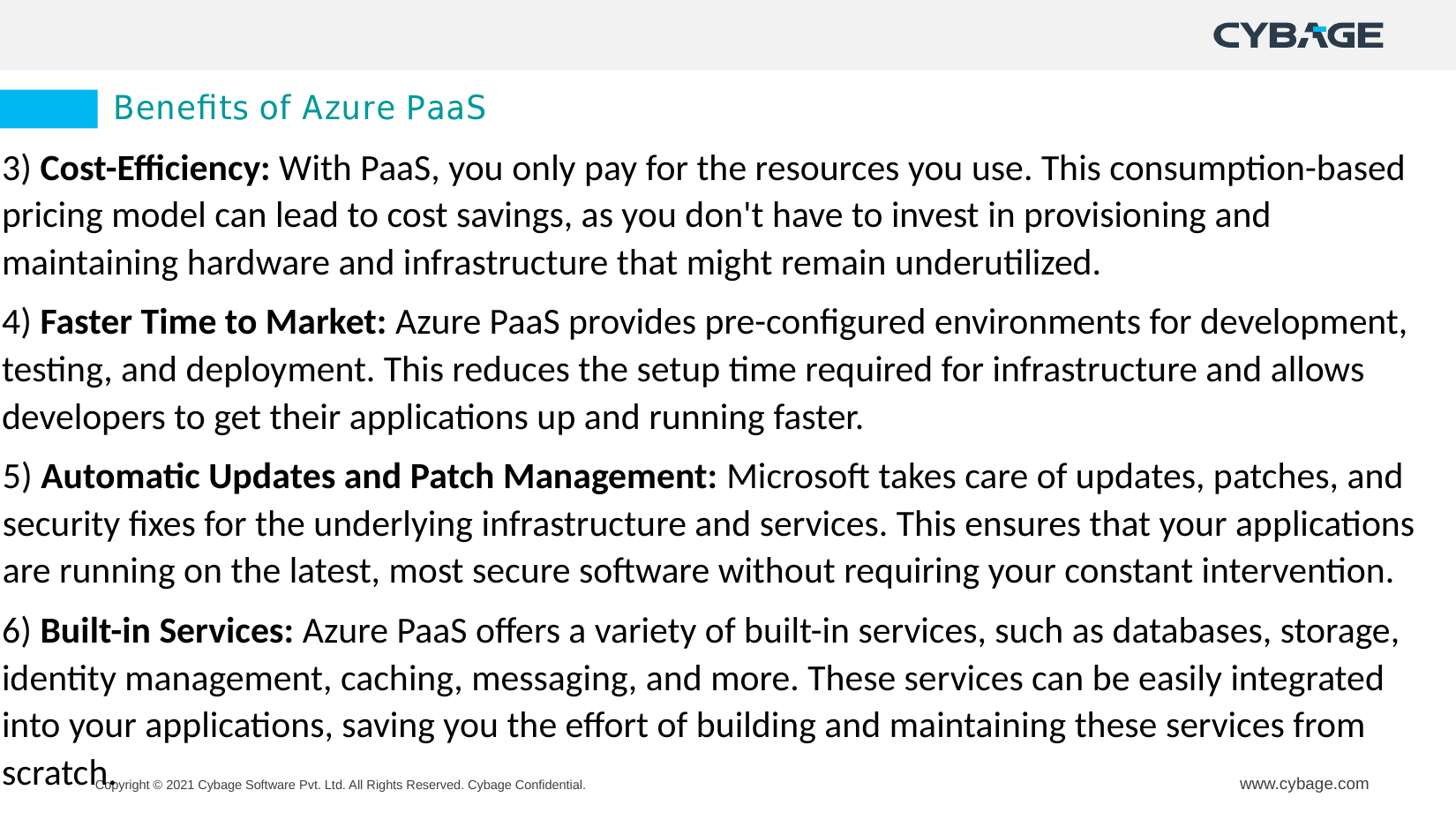

# Benefits of Azure PaaS
3) Cost-Efficiency: With PaaS, you only pay for the resources you use. This consumption-based pricing model can lead to cost savings, as you don't have to invest in provisioning and maintaining hardware and infrastructure that might remain underutilized.
4) Faster Time to Market: Azure PaaS provides pre-configured environments for development, testing, and deployment. This reduces the setup time required for infrastructure and allows developers to get their applications up and running faster.
5) Automatic Updates and Patch Management: Microsoft takes care of updates, patches, and security fixes for the underlying infrastructure and services. This ensures that your applications are running on the latest, most secure software without requiring your constant intervention.
6) Built-in Services: Azure PaaS offers a variety of built-in services, such as databases, storage, identity management, caching, messaging, and more. These services can be easily integrated into your applications, saving you the effort of building and maintaining these services from scratch.